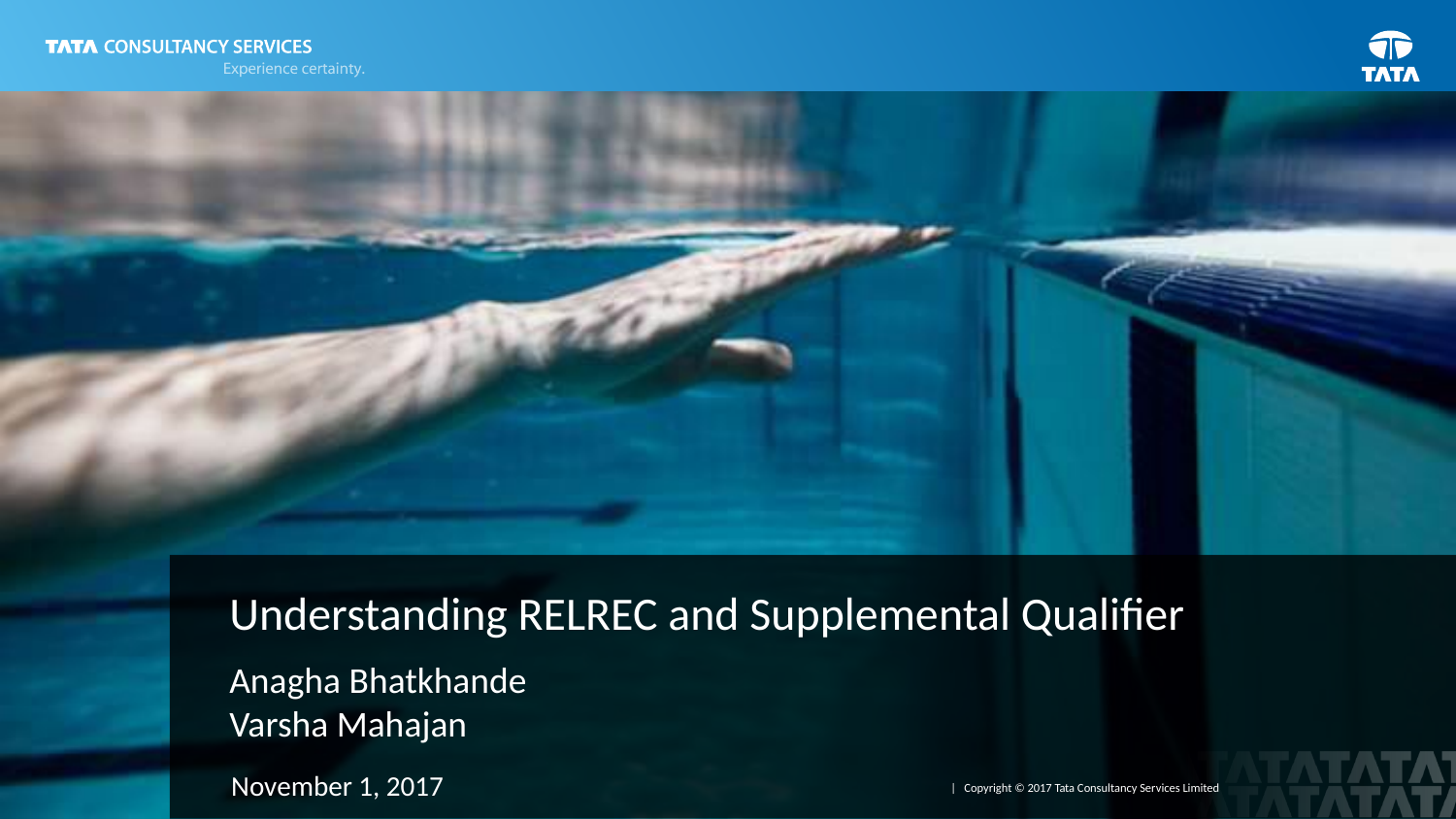

Understanding RELREC and Supplemental Qualifier
# Anagha Bhatkhande Varsha Mahajan
November 1, 2017